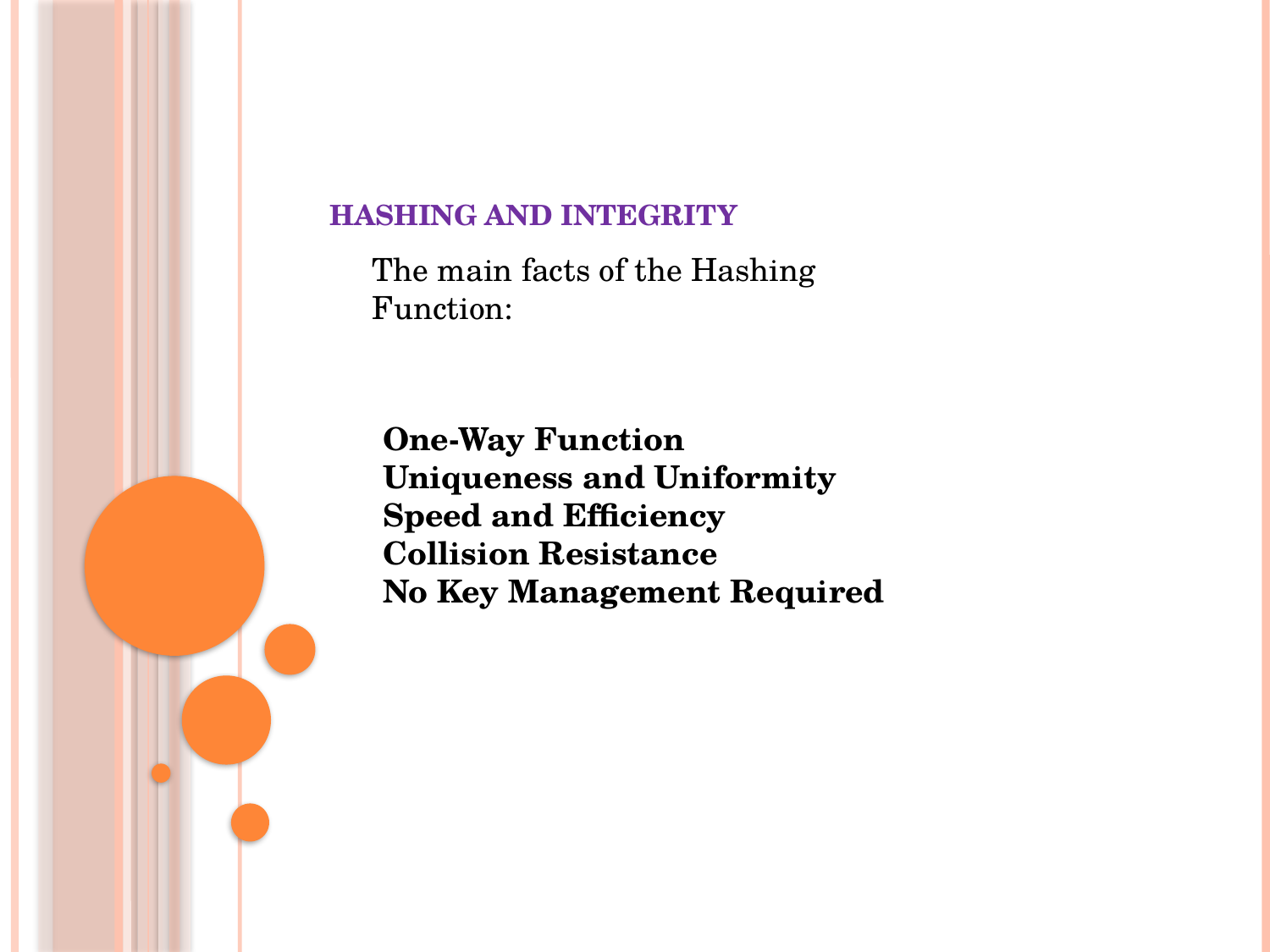

# Hashing and Integrity
The main facts of the Hashing Function:
One-Way Function
Uniqueness and Uniformity
Speed and Efficiency
Collision Resistance
No Key Management Required